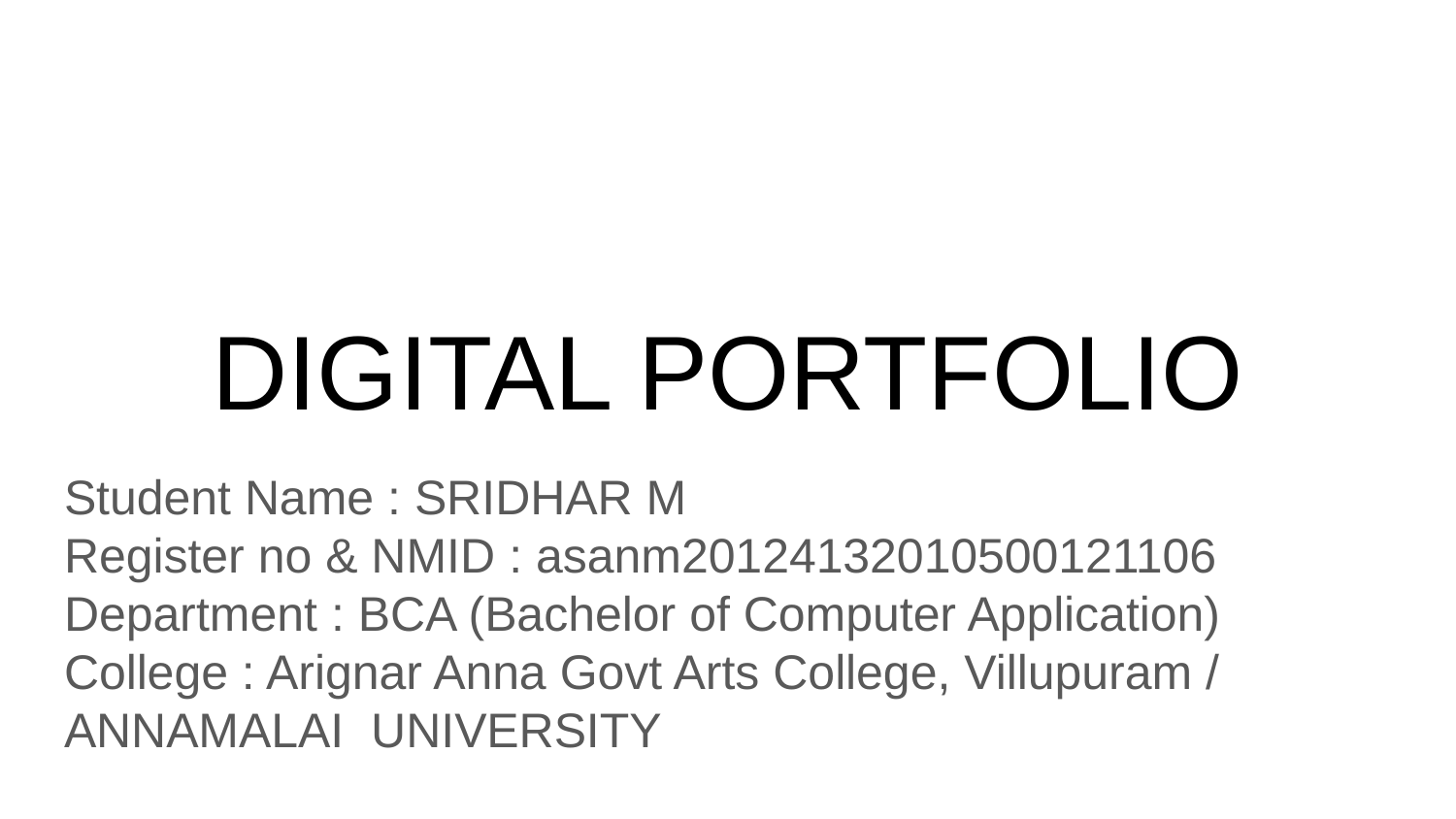

# DIGITAL PORTFOLIO
Student Name : SRIDHAR M
Register no & NMID : asanm20124132010500121106
Department : BCA (Bachelor of Computer Application)
College : Arignar Anna Govt Arts College, Villupuram / ANNAMALAI  UNIVERSITY